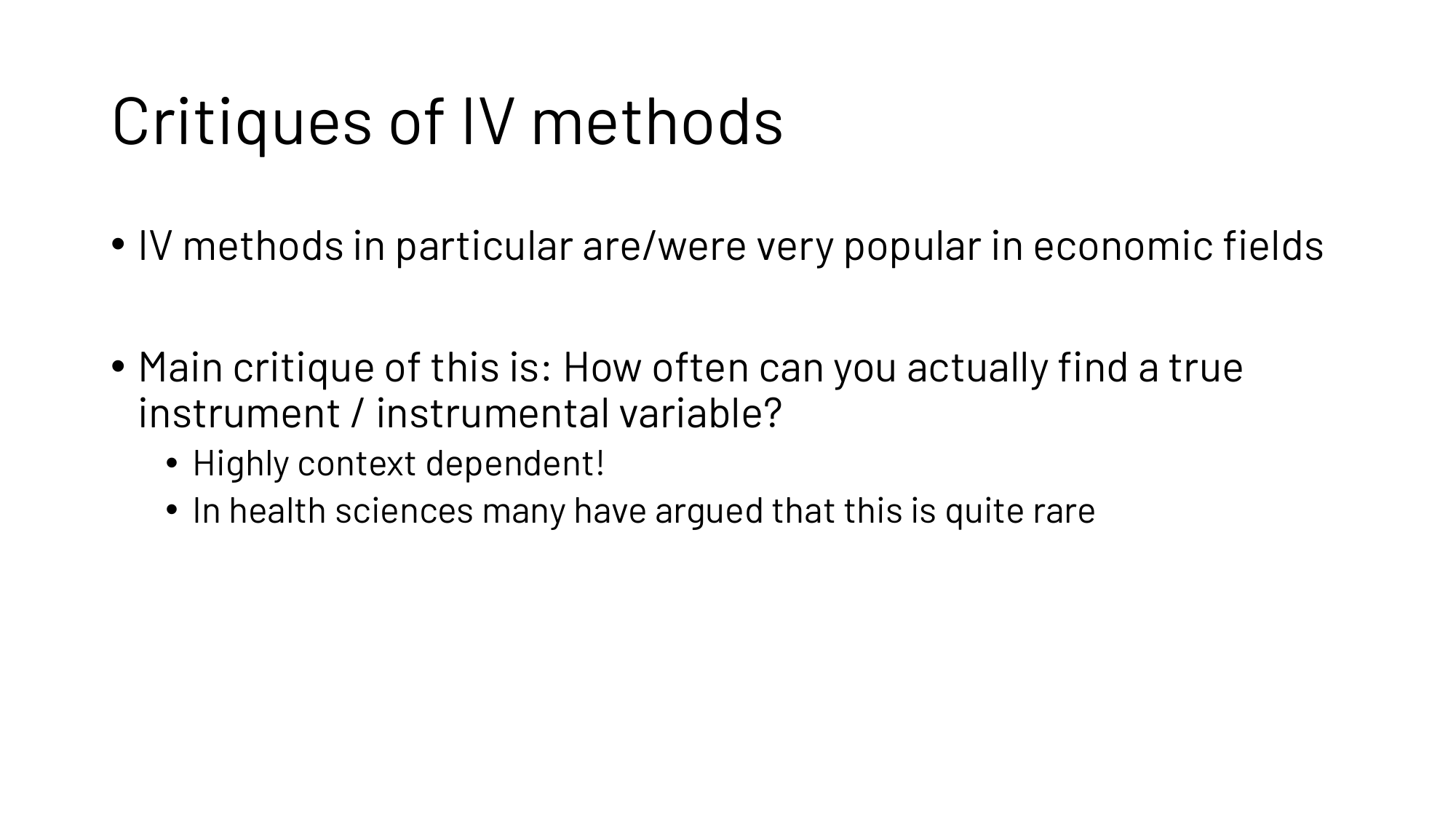

# Critiques of IV methods
IV methods in particular are/were very popular in economic fields

Main critique of this is: How often can you actually find a true instrument / instrumental variable?
Highly context dependent!
In health sciences many have argued that this is quite rare